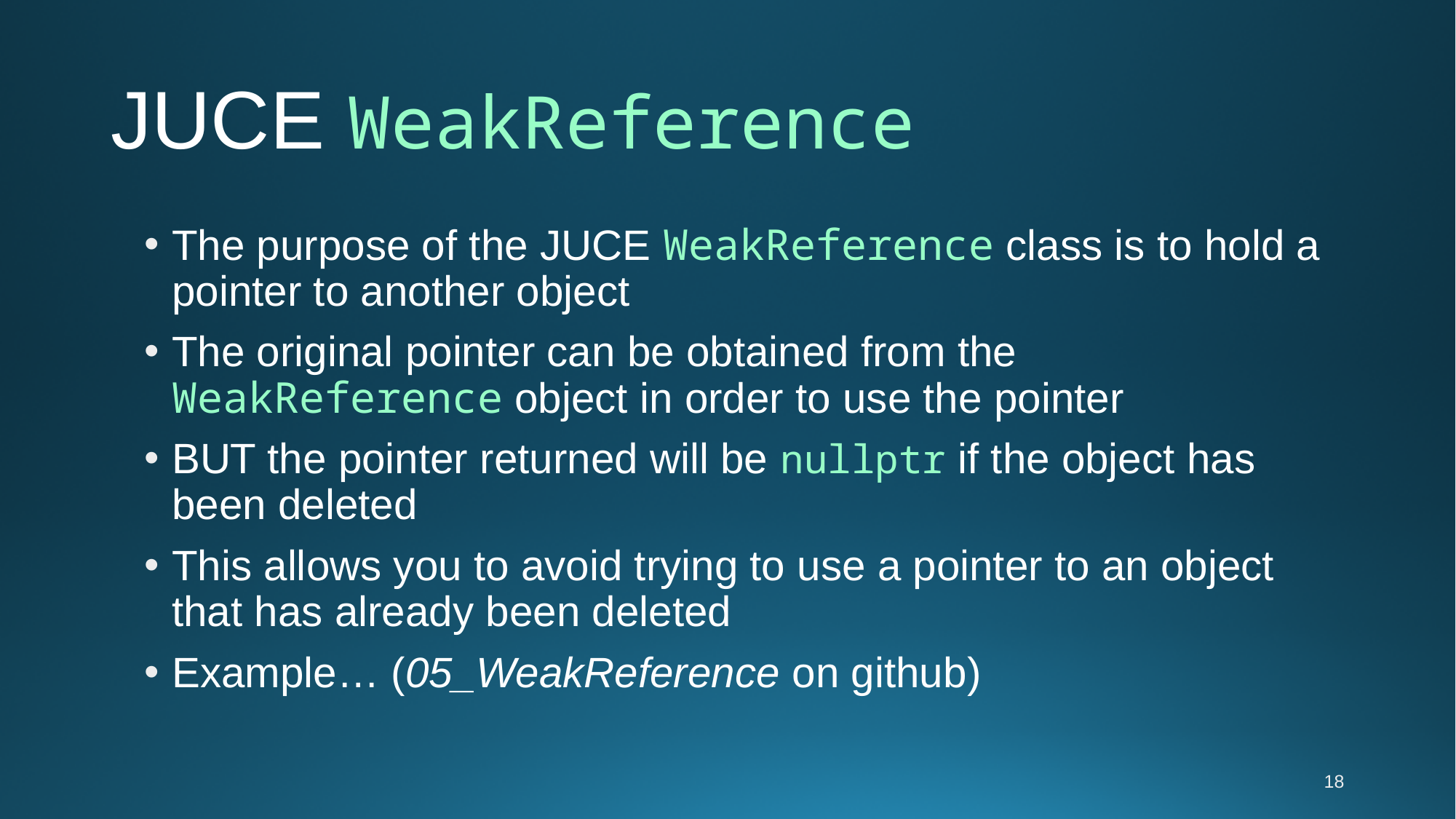

# JUCE WeakReference
The purpose of the JUCE WeakReference class is to hold a pointer to another object
The original pointer can be obtained from the WeakReference object in order to use the pointer
BUT the pointer returned will be nullptr if the object has been deleted
This allows you to avoid trying to use a pointer to an object that has already been deleted
Example… (05_WeakReference on github)

18